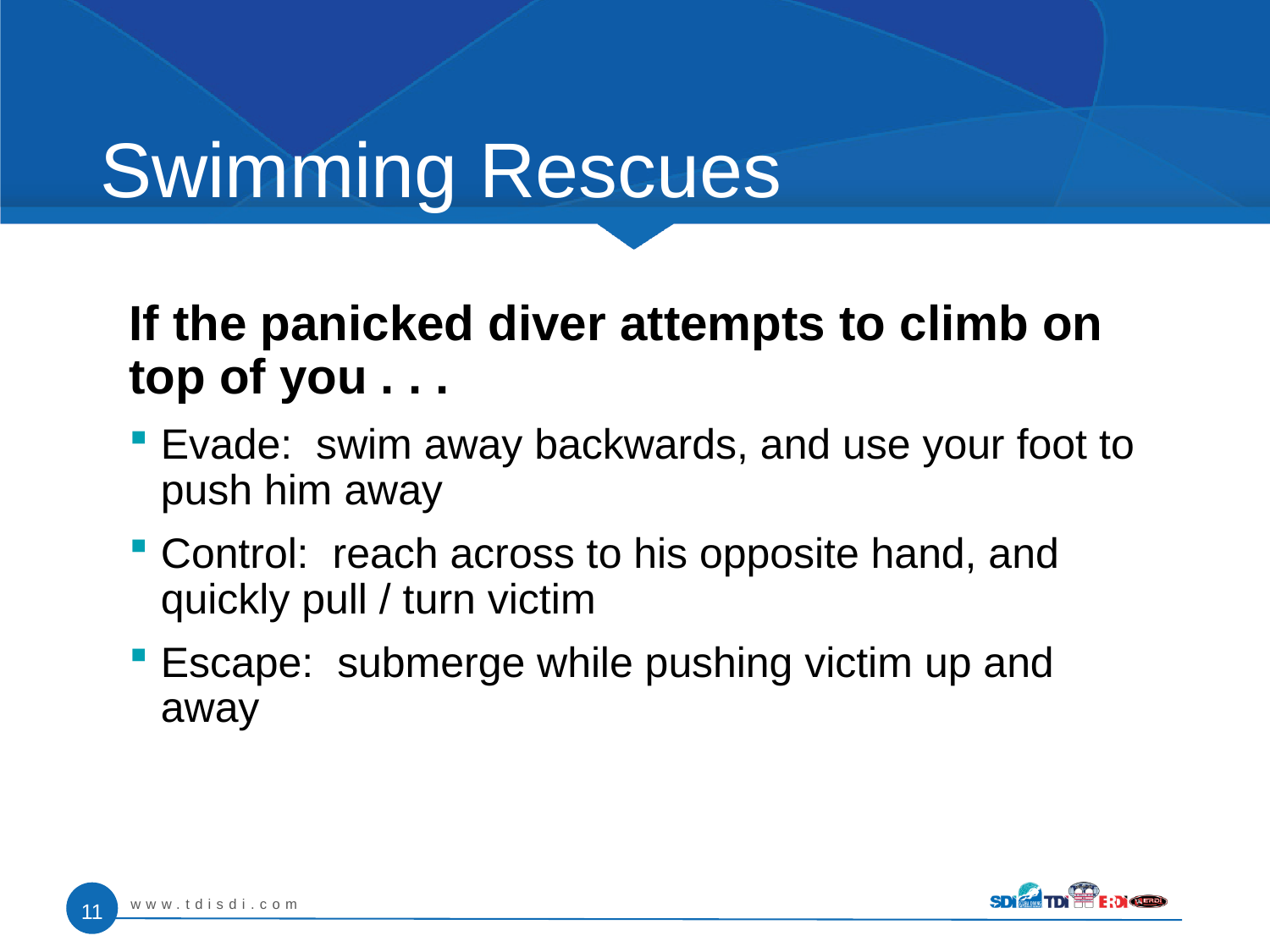

# Swimming Rescues
If the panicked diver attempts to climb on
top of you . . .
Evade:  swim away backwards, and use your foot to push him away
Control:  reach across to his opposite hand, and quickly pull / turn victim
Escape:  submerge while pushing victim up and away
www.tdisdi.com
11